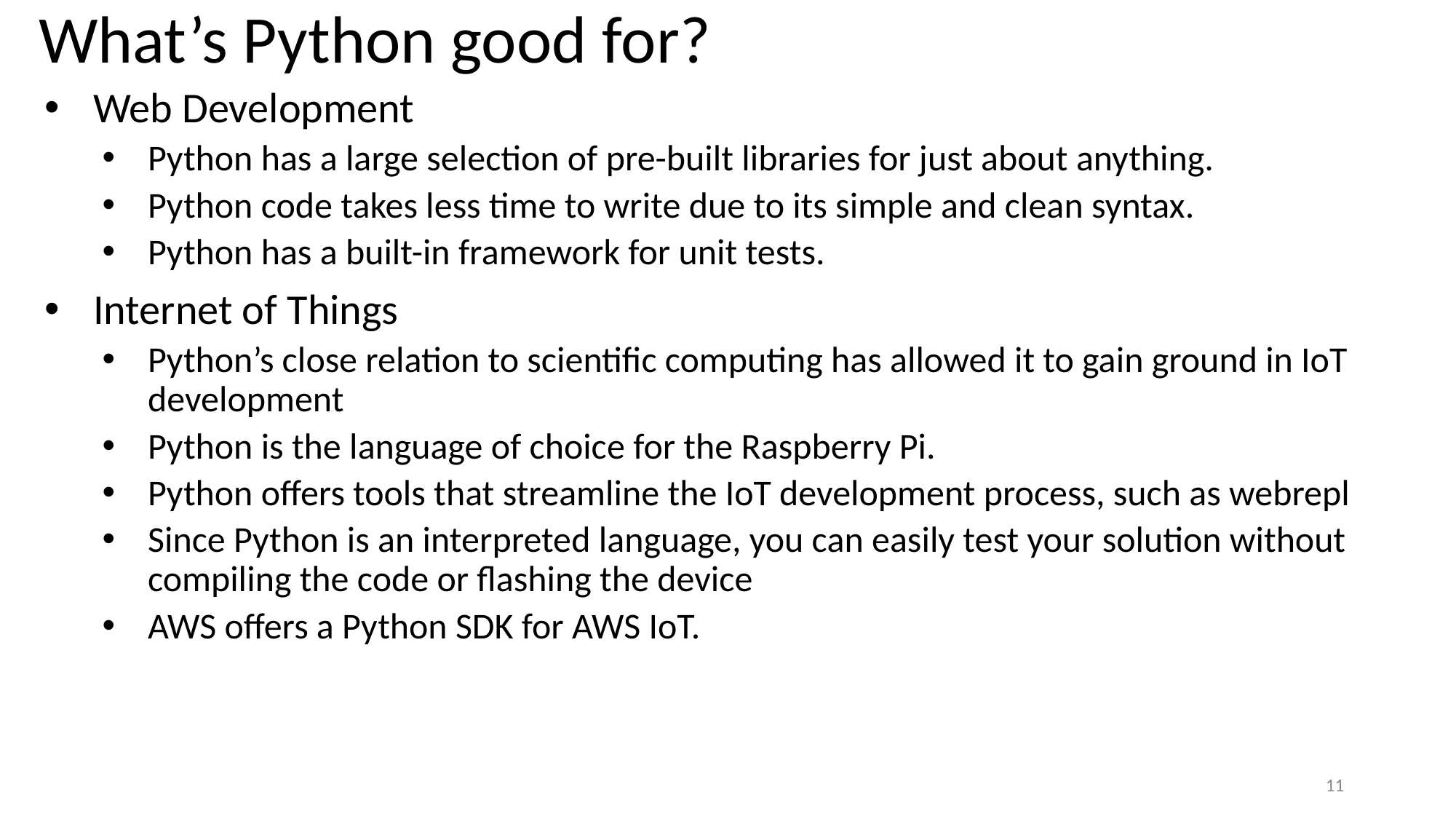

# What’s Python good for?
Web Development
Python has a large selection of pre-built libraries for just about anything.
Python code takes less time to write due to its simple and clean syntax.
Python has a built-in framework for unit tests.
Internet of Things
Python’s close relation to scientific computing has allowed it to gain ground in IoT development
Python is the language of choice for the Raspberry Pi.
Python offers tools that streamline the IoT development process, such as webrepl
Since Python is an interpreted language, you can easily test your solution without compiling the code or flashing the device
AWS offers a Python SDK for AWS IoT.

11